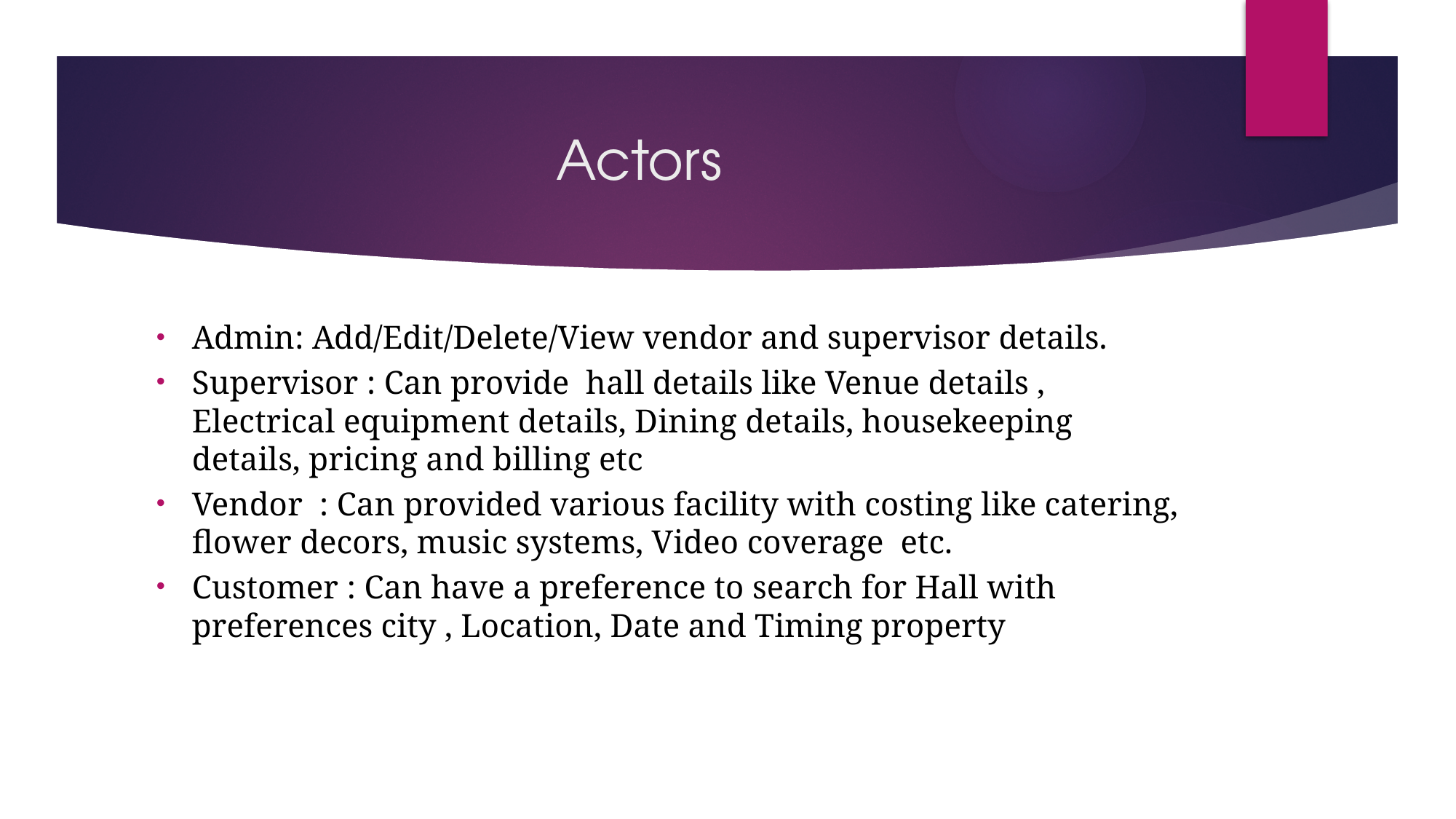

# Actors
Admin: Add/Edit/Delete/View vendor and supervisor details.
Supervisor : Can provide  hall details like Venue details , Electrical equipment details, Dining details, housekeeping details, pricing and billing etc
Vendor  : Can provided various facility with costing like catering, flower decors, music systems, Video coverage  etc.
Customer : Can have a preference to search for Hall with preferences city , Location, Date and Timing property